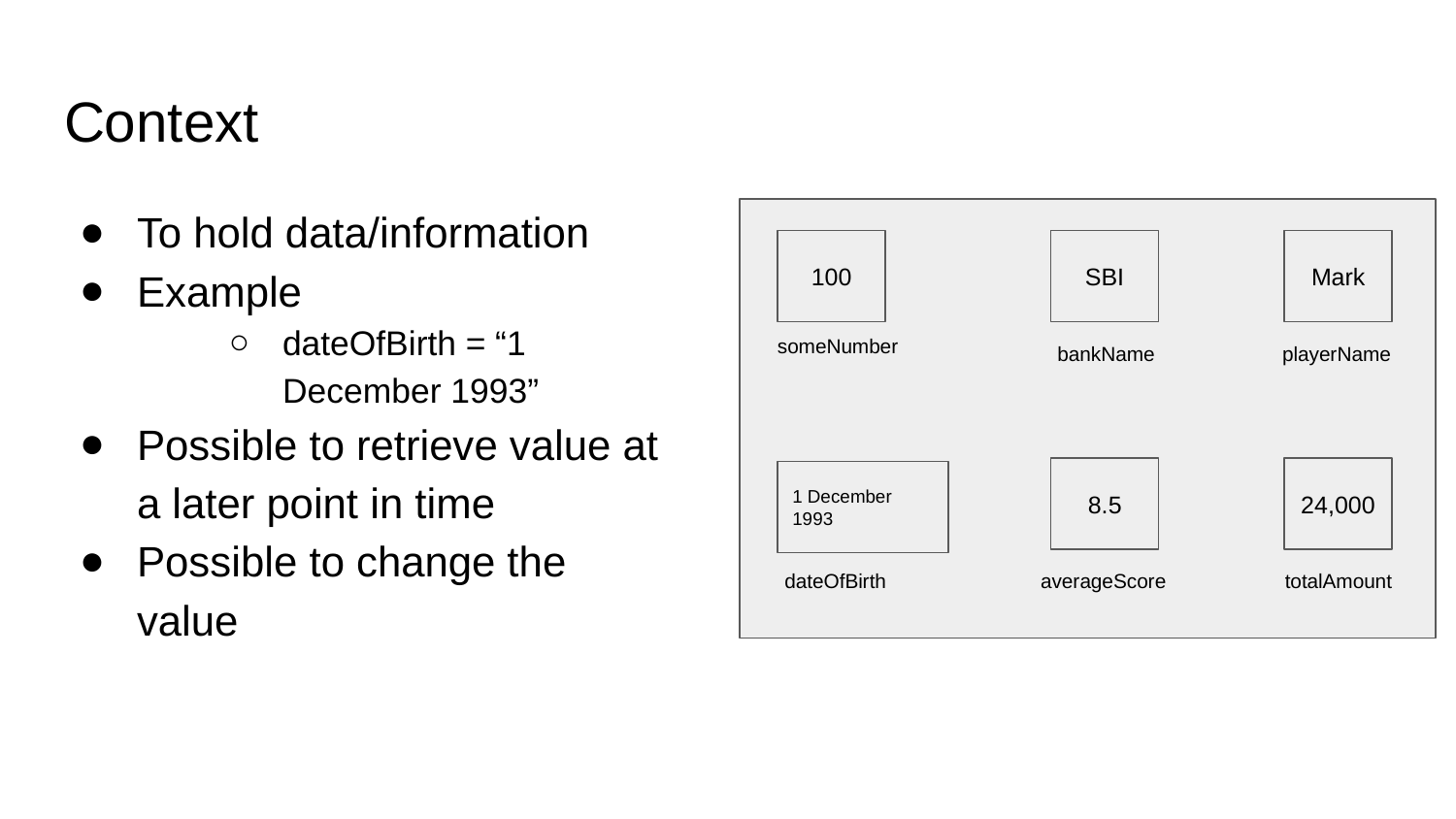

# Context
To hold data/information
Example
dateOfBirth = “1 December 1993”
Possible to retrieve value at a later point in time
Possible to change the value

100
SBI
Mark
someNumber
   bankName
playerName
8.5
24,000
1 December 1993
dateOfBirth
averageScore
totalAmount